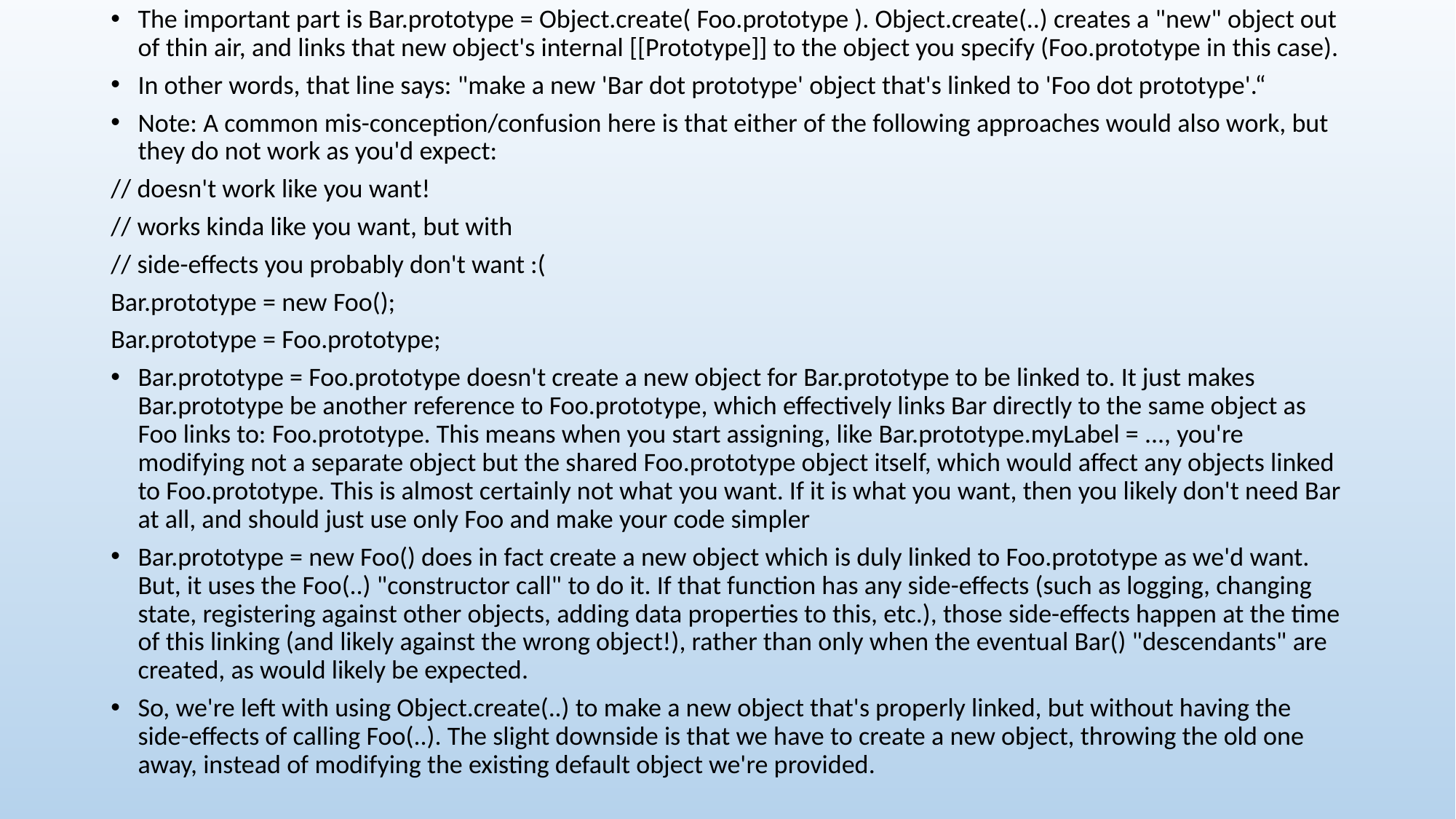

The important part is Bar.prototype = Object.create( Foo.prototype ). Object.create(..) creates a "new" object out of thin air, and links that new object's internal [[Prototype]] to the object you specify (Foo.prototype in this case).
In other words, that line says: "make a new 'Bar dot prototype' object that's linked to 'Foo dot prototype'.“
Note: A common mis-conception/confusion here is that either of the following approaches would also work, but they do not work as you'd expect:
// doesn't work like you want!
// works kinda like you want, but with
// side-effects you probably don't want :(
Bar.prototype = new Foo();
Bar.prototype = Foo.prototype;
Bar.prototype = Foo.prototype doesn't create a new object for Bar.prototype to be linked to. It just makes Bar.prototype be another reference to Foo.prototype, which effectively links Bar directly to the same object as Foo links to: Foo.prototype. This means when you start assigning, like Bar.prototype.myLabel = ..., you're modifying not a separate object but the shared Foo.prototype object itself, which would affect any objects linked to Foo.prototype. This is almost certainly not what you want. If it is what you want, then you likely don't need Bar at all, and should just use only Foo and make your code simpler
Bar.prototype = new Foo() does in fact create a new object which is duly linked to Foo.prototype as we'd want. But, it uses the Foo(..) "constructor call" to do it. If that function has any side-effects (such as logging, changing state, registering against other objects, adding data properties to this, etc.), those side-effects happen at the time of this linking (and likely against the wrong object!), rather than only when the eventual Bar() "descendants" are created, as would likely be expected.
So, we're left with using Object.create(..) to make a new object that's properly linked, but without having the side-effects of calling Foo(..). The slight downside is that we have to create a new object, throwing the old one away, instead of modifying the existing default object we're provided.